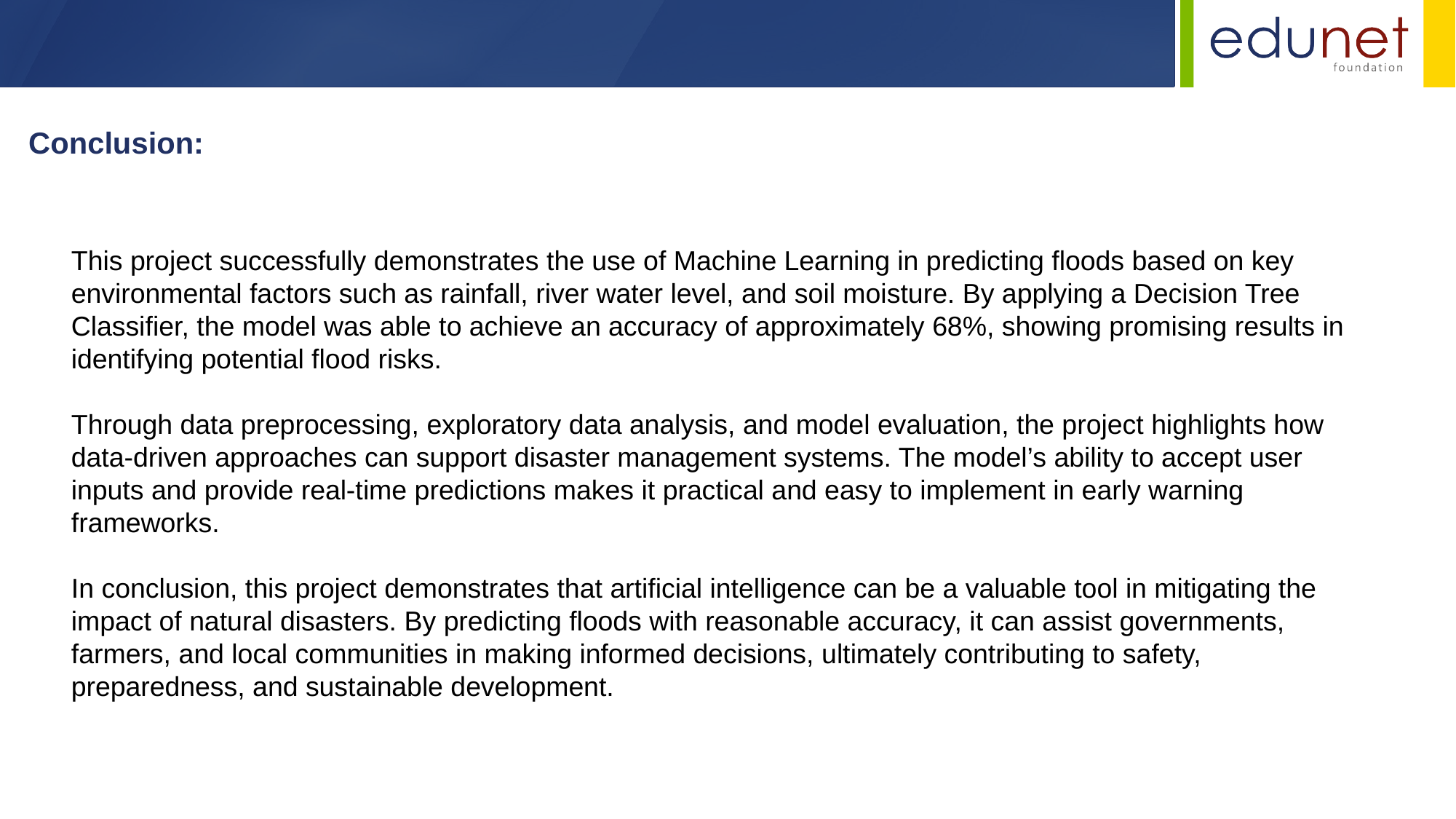

Conclusion:
This project successfully demonstrates the use of Machine Learning in predicting floods based on key environmental factors such as rainfall, river water level, and soil moisture. By applying a Decision Tree Classifier, the model was able to achieve an accuracy of approximately 68%, showing promising results in identifying potential flood risks.
Through data preprocessing, exploratory data analysis, and model evaluation, the project highlights how data-driven approaches can support disaster management systems. The model’s ability to accept user inputs and provide real-time predictions makes it practical and easy to implement in early warning frameworks.
In conclusion, this project demonstrates that artificial intelligence can be a valuable tool in mitigating the impact of natural disasters. By predicting floods with reasonable accuracy, it can assist governments, farmers, and local communities in making informed decisions, ultimately contributing to safety, preparedness, and sustainable development.